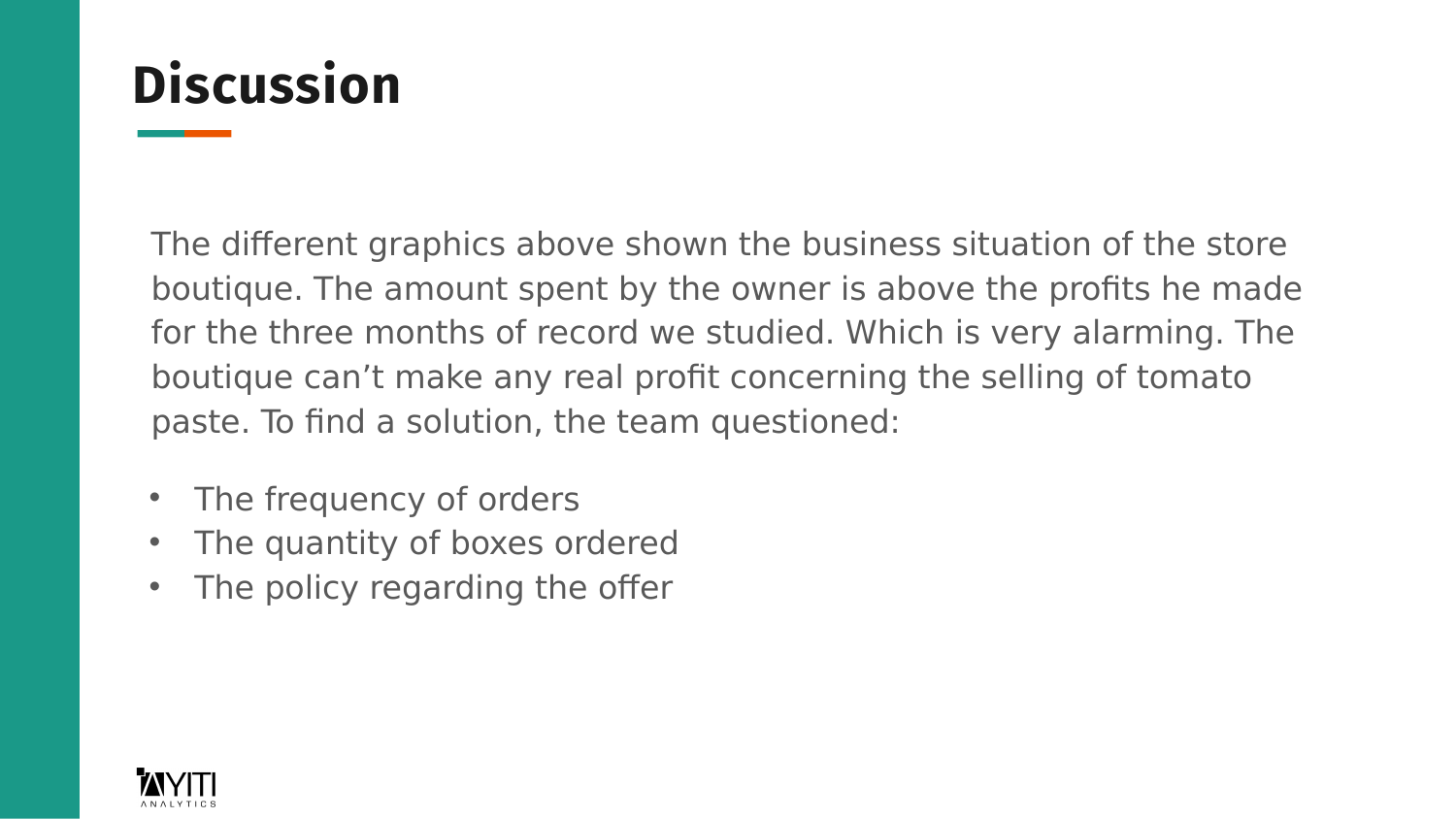

# Discussion
The different graphics above shown the business situation of the store boutique. The amount spent by the owner is above the profits he made for the three months of record we studied. Which is very alarming. The boutique can’t make any real profit concerning the selling of tomato paste. To find a solution, the team questioned:
The frequency of orders
The quantity of boxes ordered
The policy regarding the offer